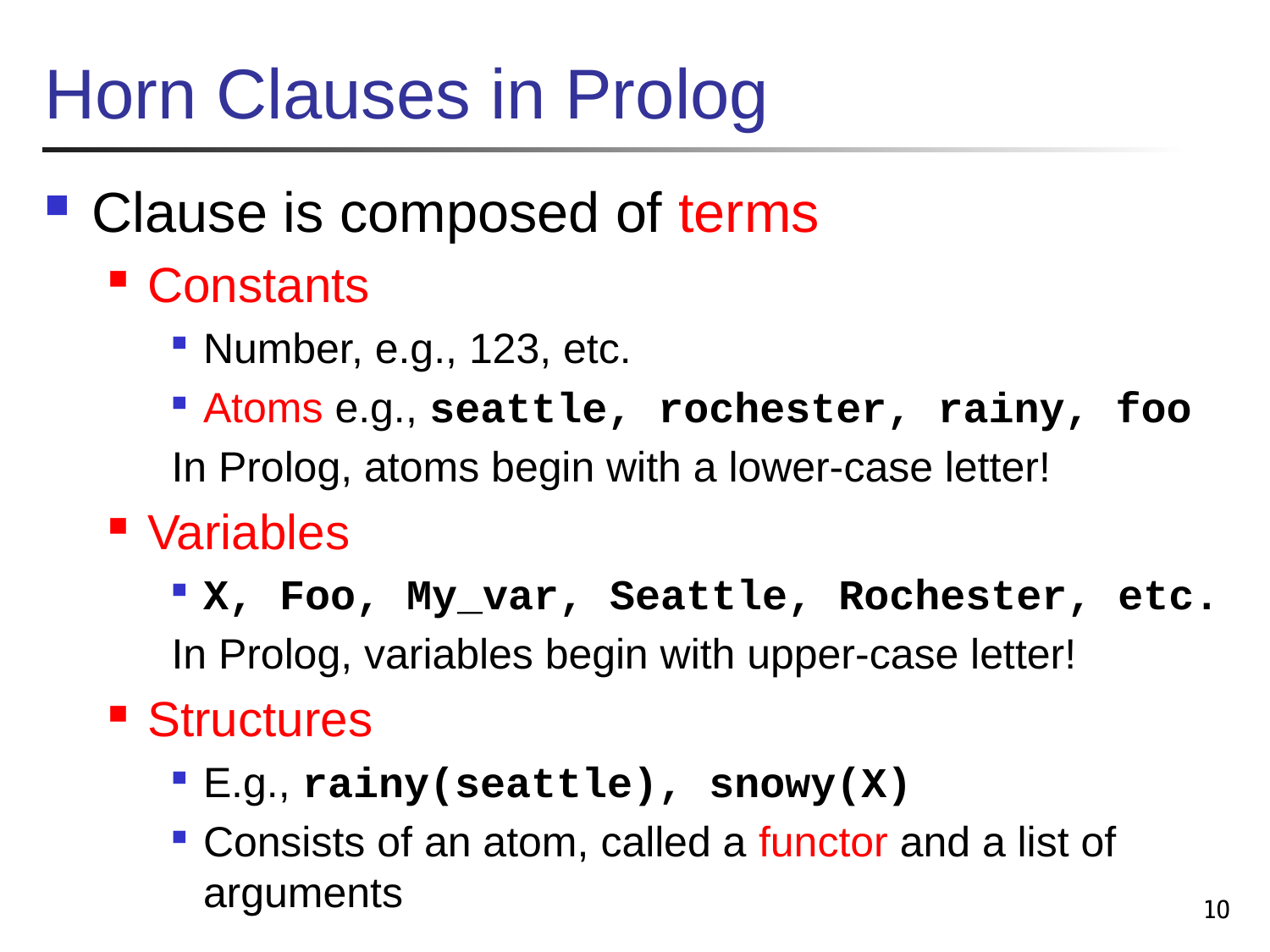

# Horn Clauses in Prolog
Clause is composed of terms
Constants
Number, e.g., 123, etc.
Atoms e.g., seattle, rochester, rainy, foo
In Prolog, atoms begin with a lower-case letter!
Variables
X, Foo, My_var, Seattle, Rochester, etc.
In Prolog, variables begin with upper-case letter!
Structures
E.g., rainy(seattle), snowy(X)
Consists of an atom, called a functor and a list of arguments
10